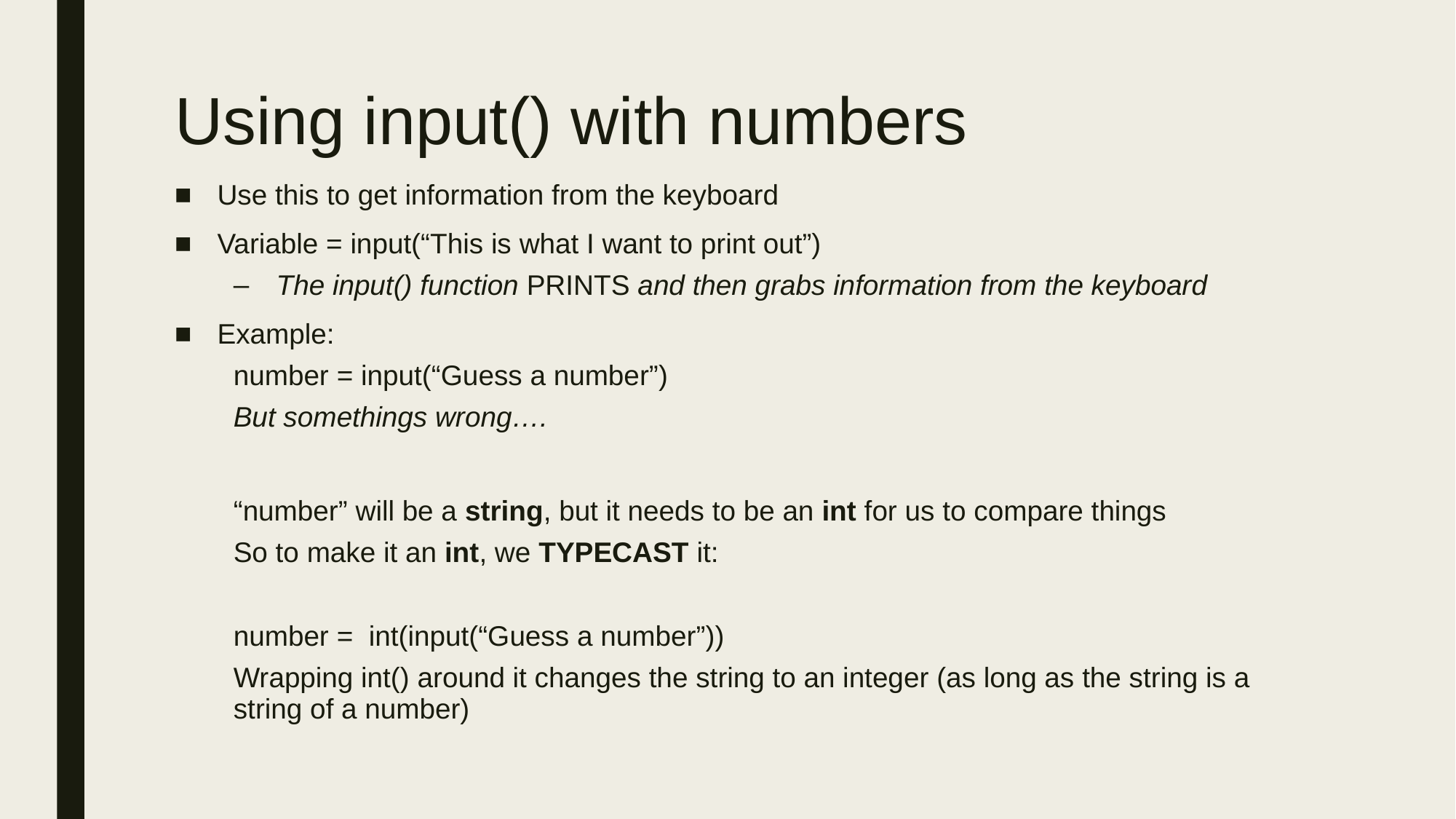

# Using input() with numbers
Use this to get information from the keyboard
Variable = input(“This is what I want to print out”)
The input() function PRINTS and then grabs information from the keyboard
Example:
number = input(“Guess a number”)
But somethings wrong….

“number” will be a string, but it needs to be an int for us to compare things
So to make it an int, we TYPECAST it:

number =  int(input(“Guess a number”))
Wrapping int() around it changes the string to an integer (as long as the string is a string of a number)